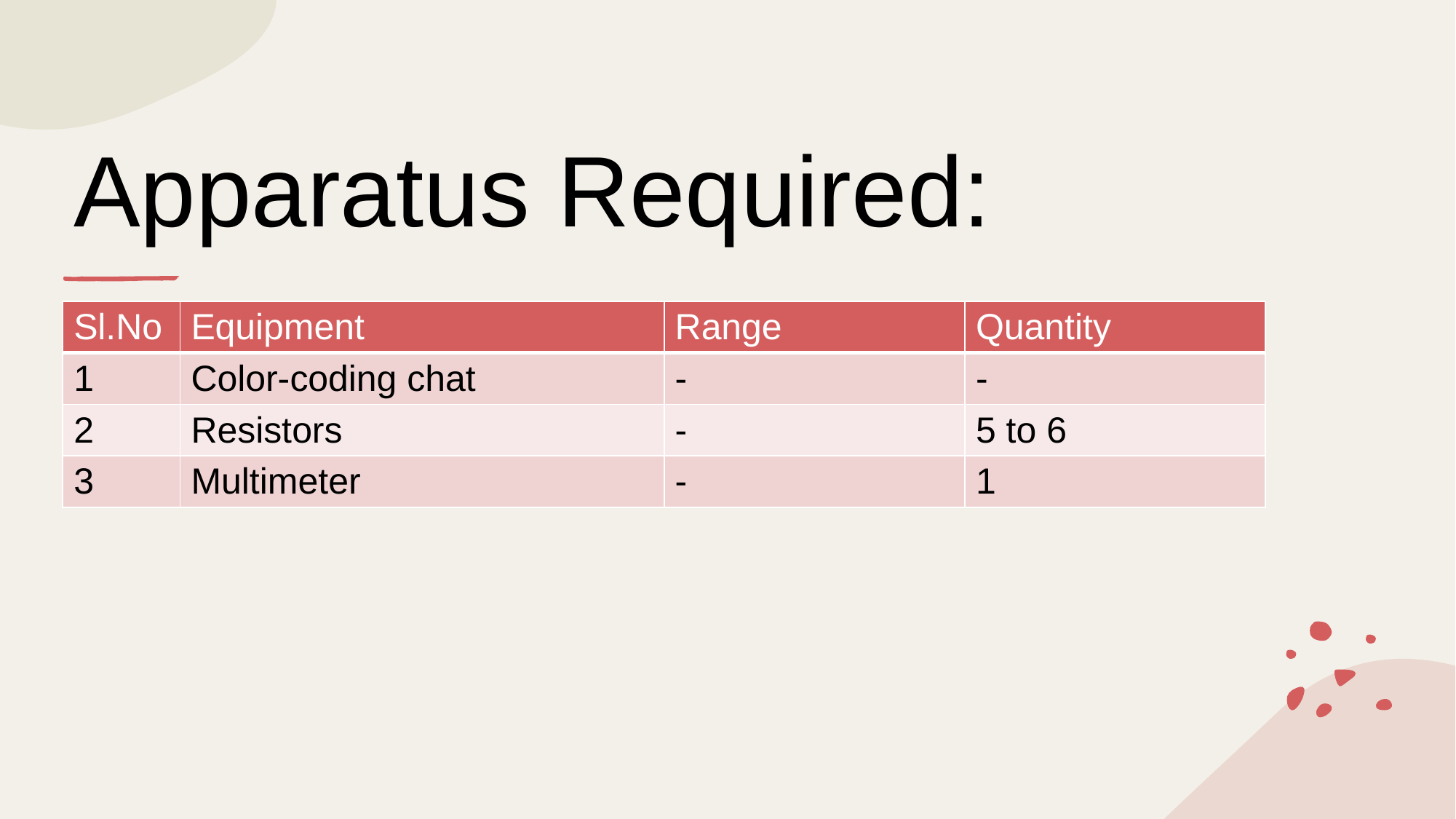

# Apparatus Required:
| Sl.No | Equipment | Range | Quantity |
| --- | --- | --- | --- |
| 1 | Color-coding chat | - | - |
| 2 | Resistors | - | 5 to 6 |
| 3 | Multimeter | - | 1 |